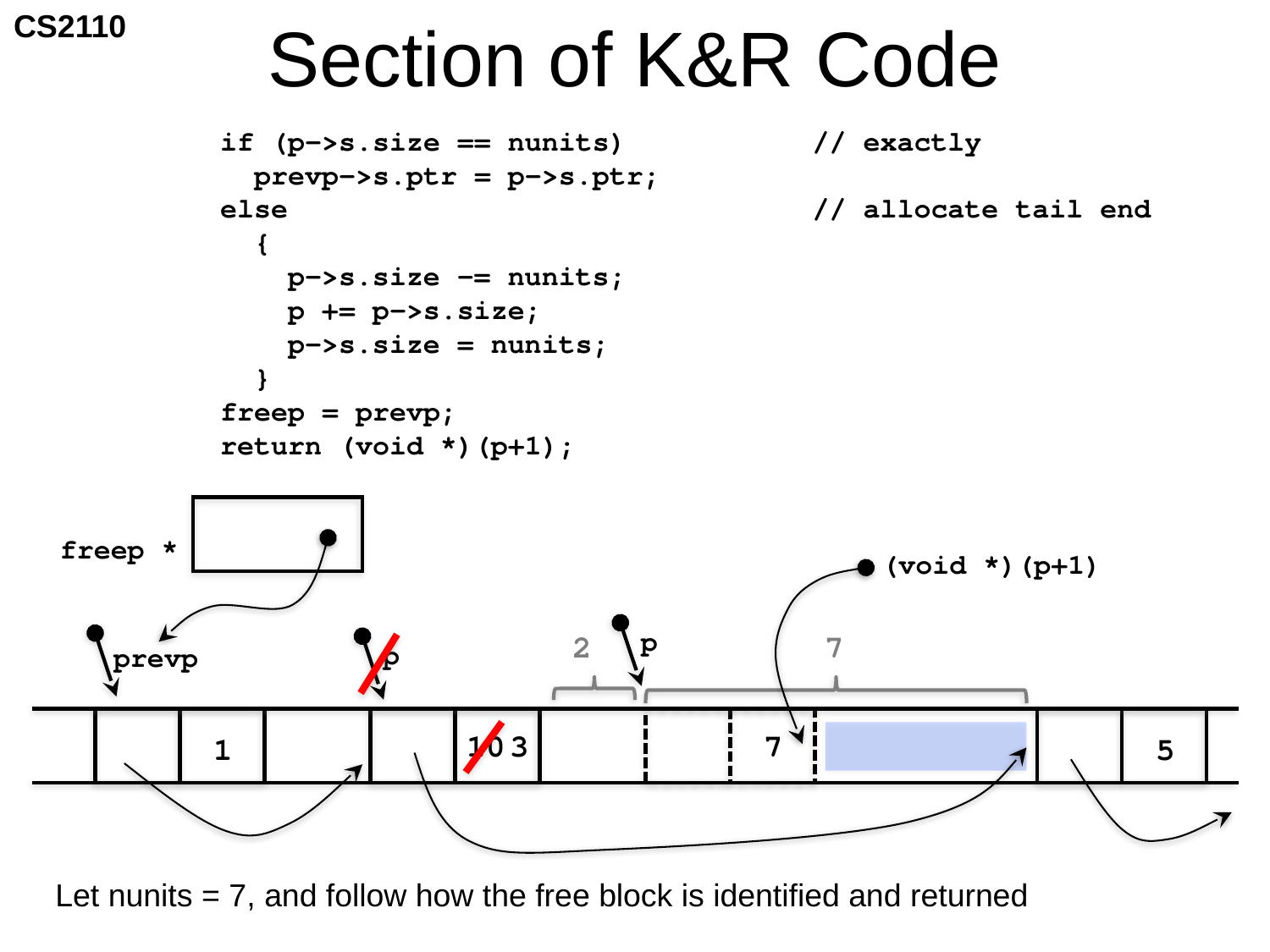

# Section of K&R Code
	  if (p->s.size == nunits)           // exactly
	    prevp->s.ptr = p->s.ptr;
	  else                               // allocate tail end
	    {
	      p->s.size -= nunits;
	      p += p->s.size;
	      p->s.size = nunits;
	    }
	  freep = prevp;
	  return (void *)(p+1);

freep *

(void *)(p+1)

p

2
7

p
prevp

10
3
7
1

5

Let nunits = 7, and follow how the free block is identified and returned